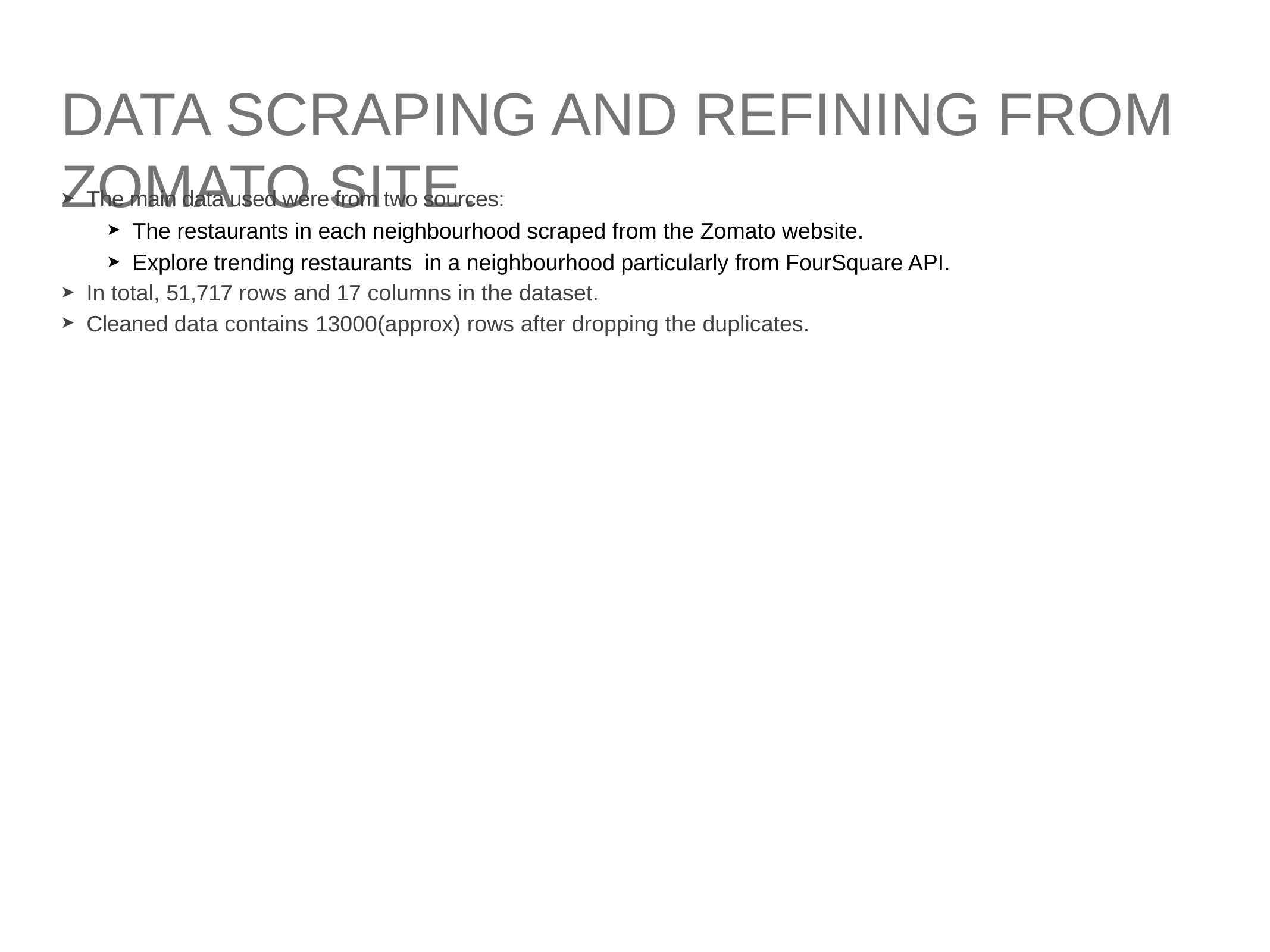

# Data scraping and refining from zomato site.

The main data used were from two sources:
The restaurants in each neighbourhood scraped from the Zomato website.
Explore trending restaurants  in a neighbourhood particularly from FourSquare API.
In total, 51,717 rows and 17 columns in the dataset.
Cleaned data contains 13000(approx) rows after dropping the duplicates.